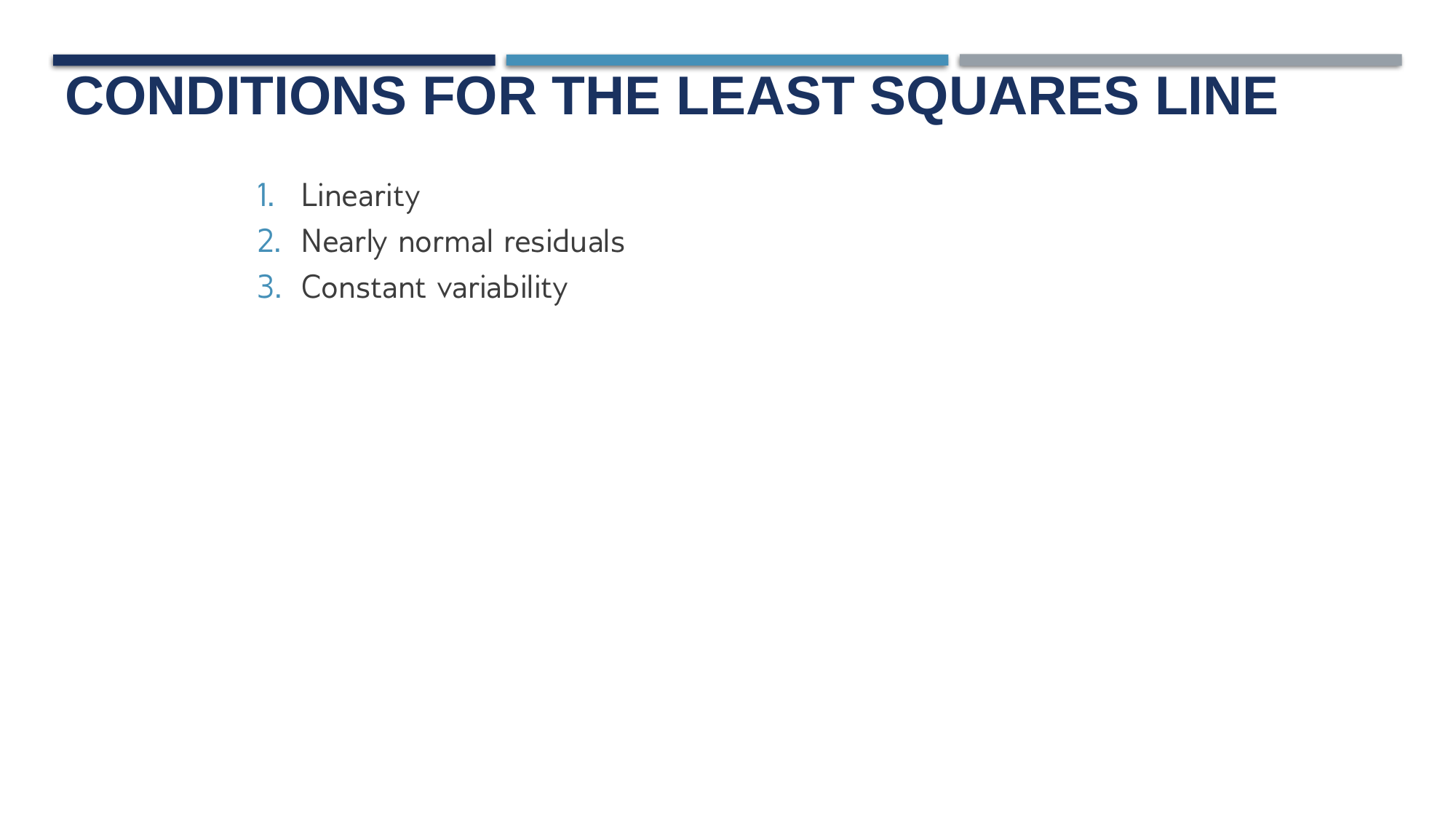

# Conditions for the least squares line
Linearity
Nearly normal residuals
Constant variability